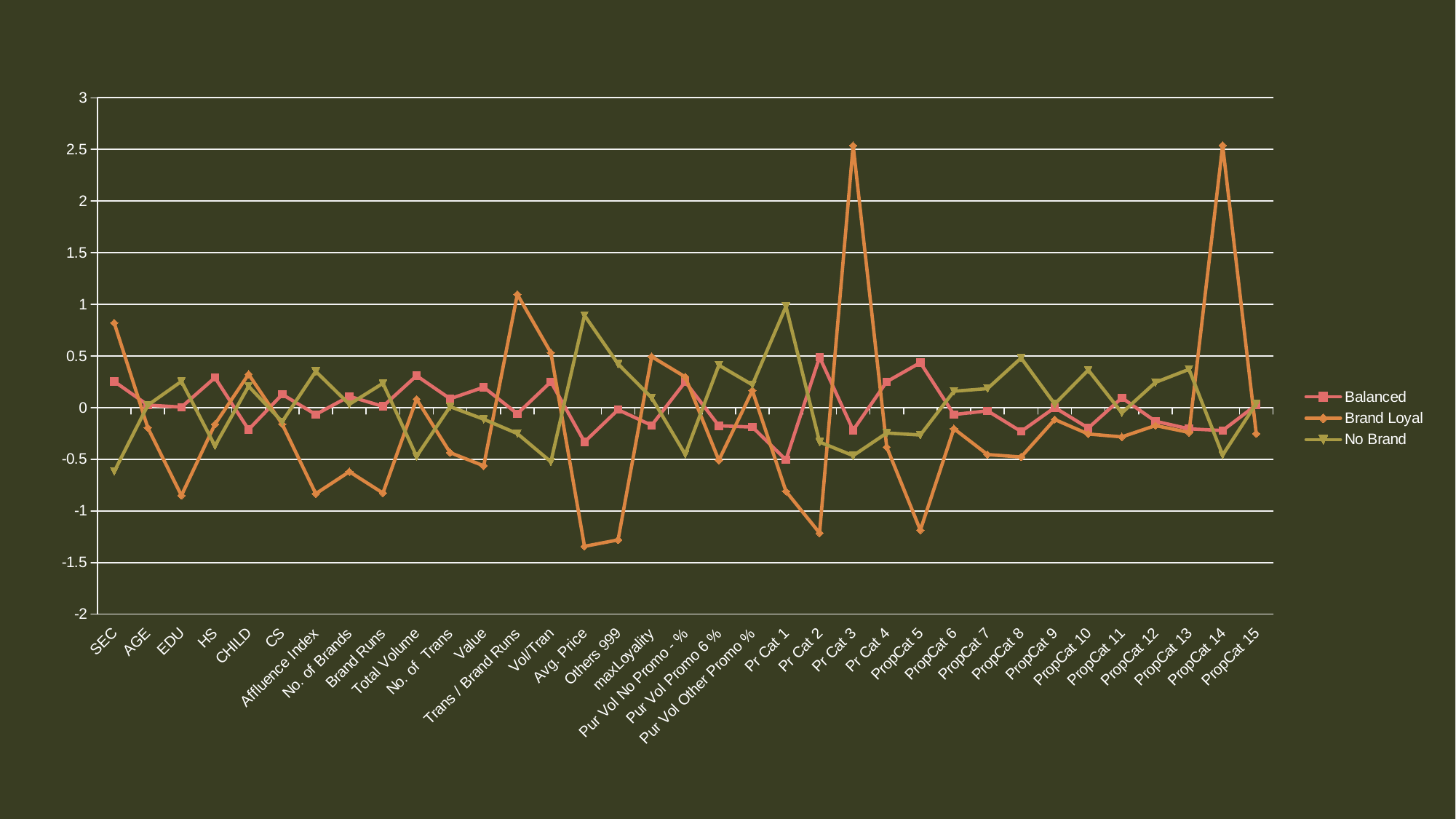

### Chart

| Category |  |  |  |
|---|---|---|---|
| SEC | 0.253919036236221 | 0.820319608019041 | -0.61901793647562 |
| AGE | 0.0249423266009306 | -0.194753803007354 | 0.0238150088174293 |
| EDU | 0.00485612017102997 | -0.851244655268871 | 0.254604192885963 |
| HS | 0.290706345194742 | -0.161198528858992 | -0.370514666526562 |
| CHILD | -0.212577388728414 | 0.323333303192719 | 0.20779149603458 |
| CS | 0.128423997248788 | -0.159489310888732 | -0.13654942799919 |
| Affluence Index | -0.0657452670196056 | -0.833695964017204 | 0.351226553671232 |
| No. of Brands | 0.10942339000552 | -0.620335824619509 | 0.0325418917328822 |
| Brand Runs | 0.0125882037477587 | -0.827435098288535 | 0.236114070664165 |
| Total Volume | 0.30915731190485 | 0.08216321550605 | -0.471970131600611 |
| No. of  Trans | 0.0862906535979737 | -0.43616123215165 | 0.00936351683852723 |
| Value | 0.197802933400658 | -0.563557428031378 | -0.11261273551883 |
| Trans / Brand Runs | -0.0592117324158495 | 1.09646674415819 | -0.251429248383513 |
| Vol/Tran | 0.249884758873115 | 0.53143319921043 | -0.52440240088133 |
| Avg. Price | -0.33243393855725 | -1.3428879449133 | 0.893074233737271 |
| Others 999 | -0.0200836587186364 | -1.28076056600405 | 0.42264821292955 |
| maxLoyality | -0.171425690860173 | 0.494025044403253 | 0.095868874522644 |
| Pur Vol No Promo - % | 0.250012224011274 | 0.297705870832059 | -0.452752953712382 |
| Pur Vol Promo 6 % | -0.175943085048395 | -0.509919913779181 | 0.410948192722245 |
| Pur Vol Other Promo % | -0.188212973230747 | 0.166156257439775 | 0.220892739996426 |
| Pr Cat 1 | -0.505873391800283 | -0.810607185164896 | 0.980095412032739 |
| Pr Cat 2 | 0.488532844788373 | -1.21389444370664 | -0.332829900825654 |
| Pr Cat 3 | -0.217917088839863 | 2.53712208213206 | -0.464877506964642 |
| Pr Cat 4 | 0.251482806653382 | -0.382045314206461 | -0.245963523137533 |
| PropCat 5 | 0.435865004232981 | -1.18627562973309 | -0.265215638262717 |
| PropCat 6 | -0.0666613602079369 | -0.203777600485738 | 0.158951503202039 |
| PropCat 7 | -0.0309546285470198 | -0.454630486805844 | 0.184453901872949 |
| PropCat 8 | -0.23092899449745 | -0.478072507774007 | 0.480612345355759 |
| PropCat 9 | 0.000618111863045262 | -0.115518385730842 | 0.0346102137940699 |
| PropCat 10 | -0.197582543683952 | -0.255710222232797 | 0.364087551146985 |
| PropCat 11 | 0.0954671569169628 | -0.283336560169192 | -0.050865160080309 |
| PropCat 12 | -0.132250521288182 | -0.173732878131452 | 0.244490903855893 |
| PropCat 13 | -0.205563587924247 | -0.24015621483238 | 0.370839433898656 |
| PropCat 14 | -0.221884952599614 | 2.53883021170113 | -0.459669101445402 |
| PropCat 15 | 0.0262981314862878 | -0.252219732717079 | 0.0395174801553382 |